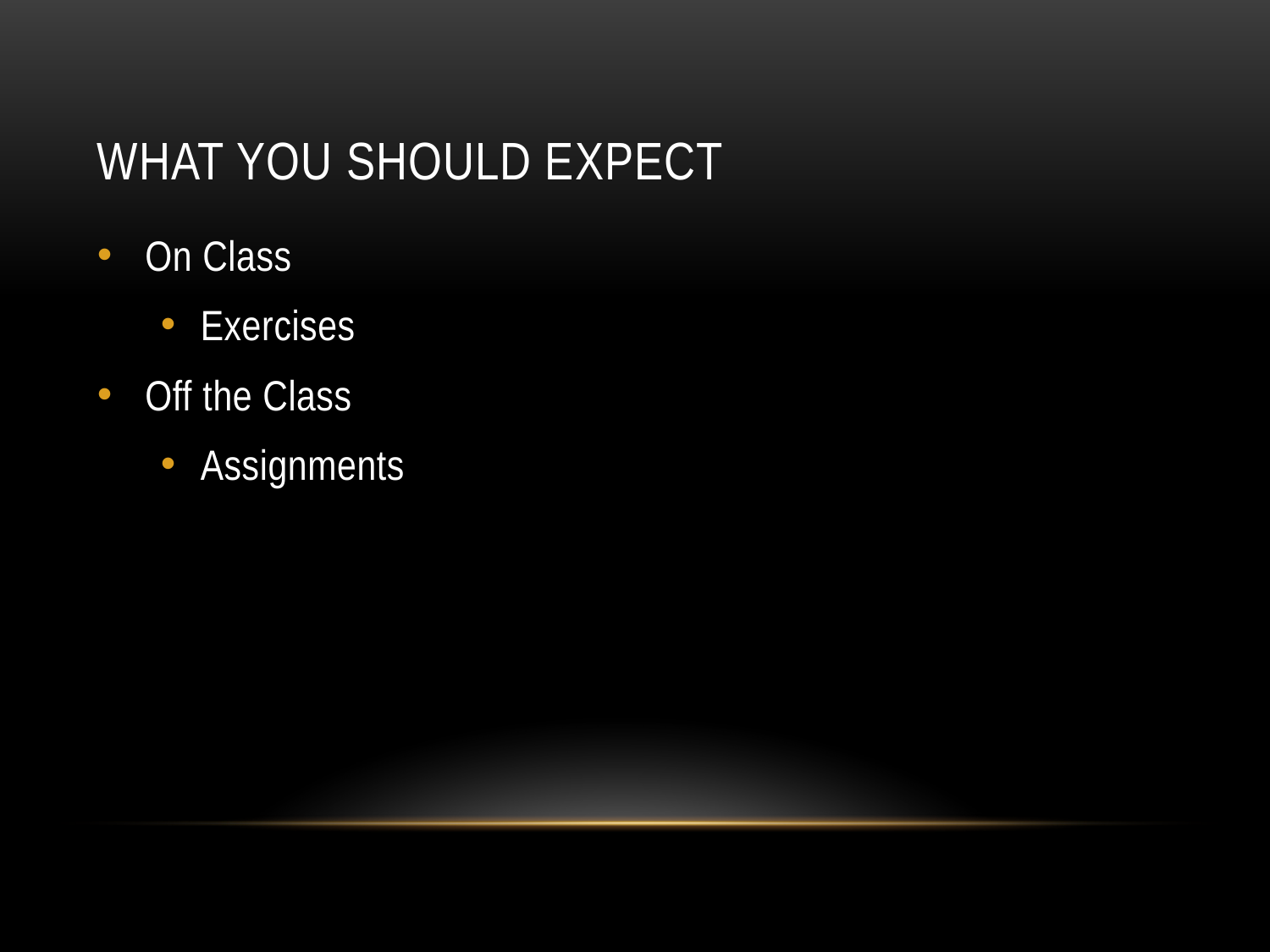

# What you should expect
On Class
Exercises
Off the Class
Assignments